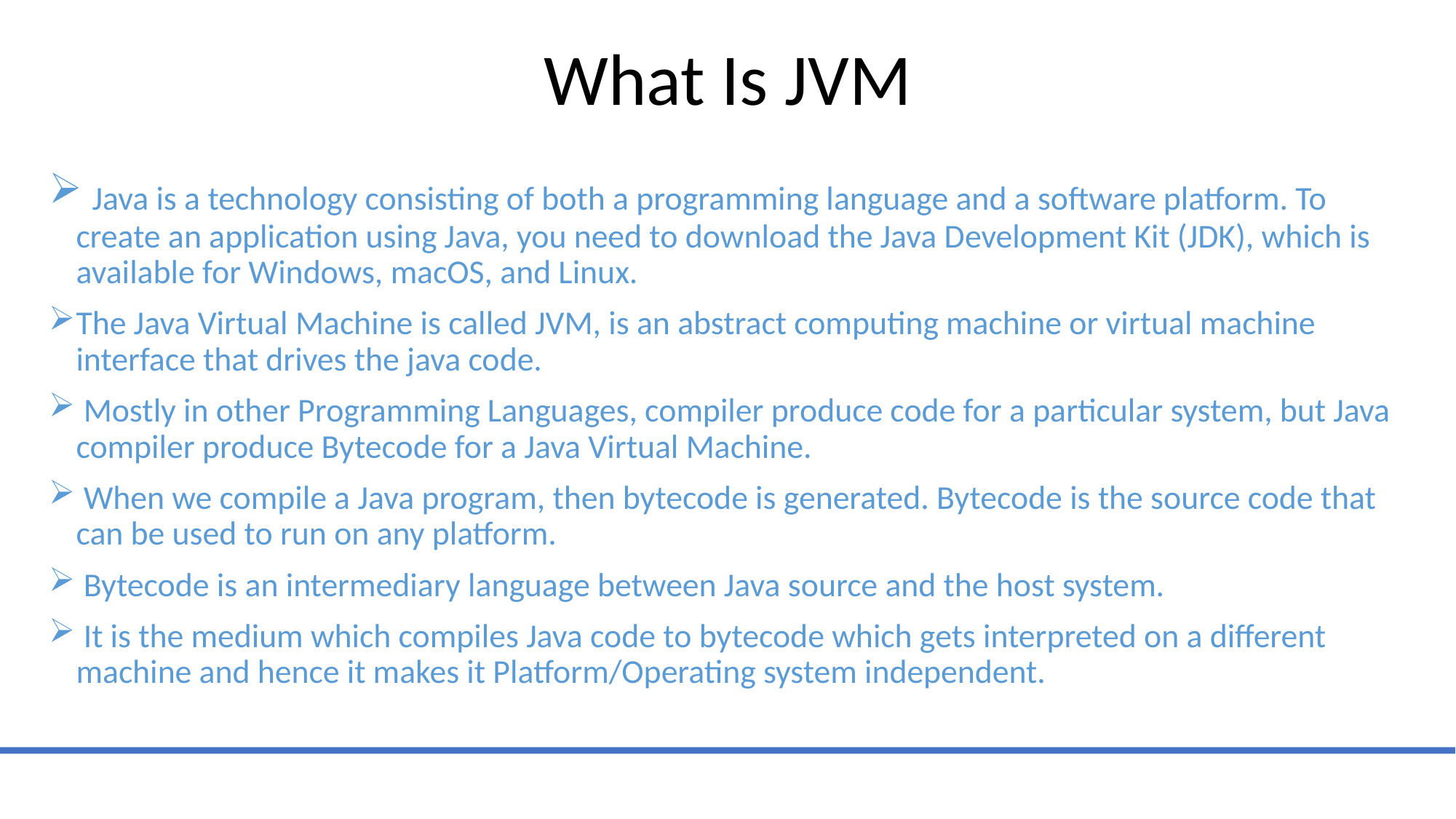

# What Is JVM
 Java is a technology consisting of both a programming language and a software platform. To create an application using Java, you need to download the Java Development Kit (JDK), which is available for Windows, macOS, and Linux.
The Java Virtual Machine is called JVM, is an abstract computing machine or virtual machine interface that drives the java code.
 Mostly in other Programming Languages, compiler produce code for a particular system, but Java compiler produce Bytecode for a Java Virtual Machine.
 When we compile a Java program, then bytecode is generated. Bytecode is the source code that can be used to run on any platform.
 Bytecode is an intermediary language between Java source and the host system.
 It is the medium which compiles Java code to bytecode which gets interpreted on a different machine and hence it makes it Platform/Operating system independent.